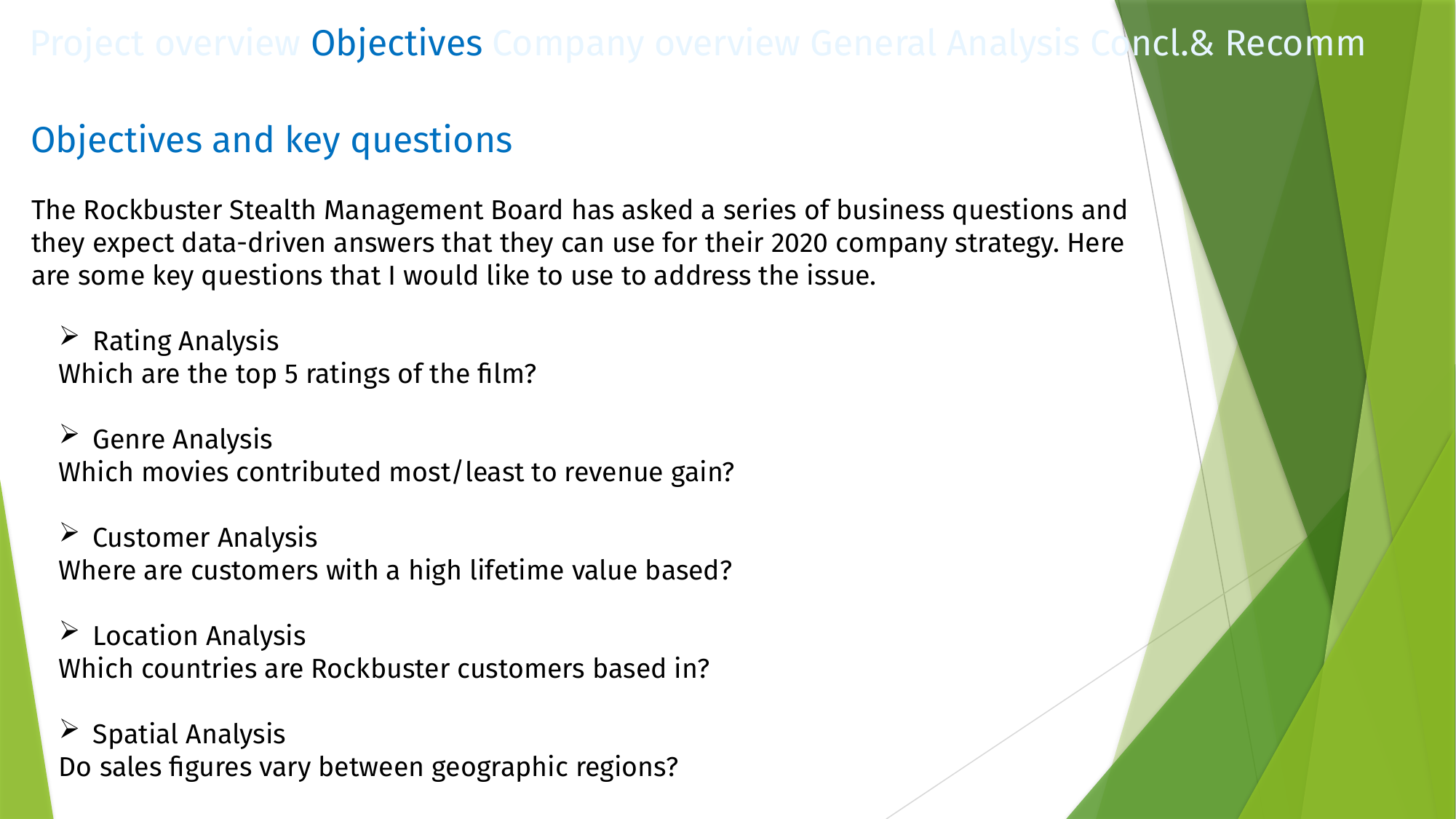

Project overview Objectives Company overview General Analysis Concl.& Recomm
Objectives and key questions
The Rockbuster Stealth Management Board has asked a series of business questions and
they expect data-driven answers that they can use for their 2020 company strategy. Here are some key questions that I would like to use to address the issue.
Rating Analysis
Which are the top 5 ratings of the film?

Genre Analysis
Which movies contributed most/least to revenue gain?

Customer Analysis
Where are customers with a high lifetime value based?

Location Analysis
Which countries are Rockbuster customers based in?

Spatial Analysis
Do sales figures vary between geographic regions?